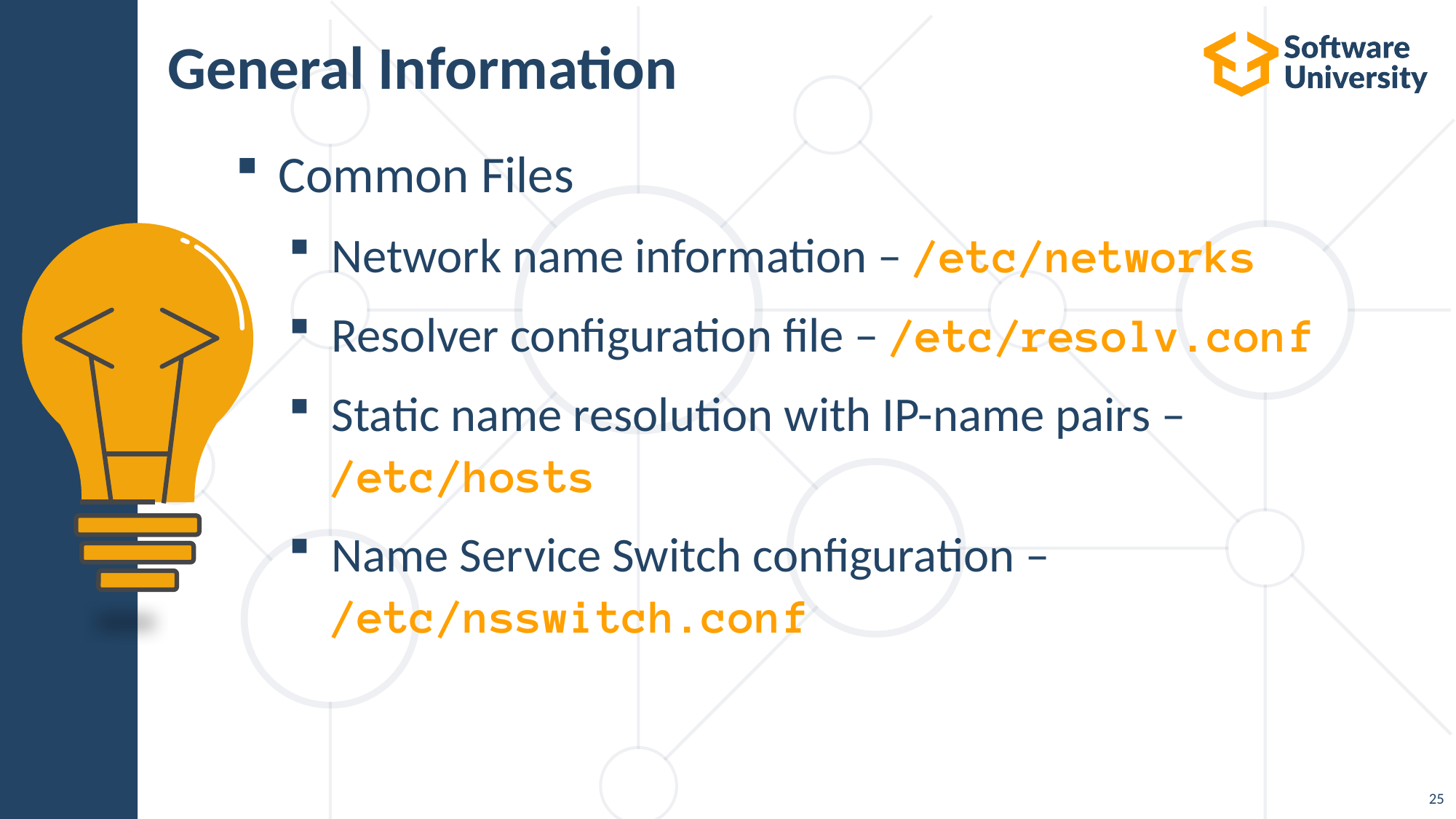

# General Information
Common Files
Network name information – /etc/networks
Resolver configuration file – /etc/resolv.conf
Static name resolution with IP-name pairs – /etc/hosts
Name Service Switch configuration – /etc/nsswitch.conf
25